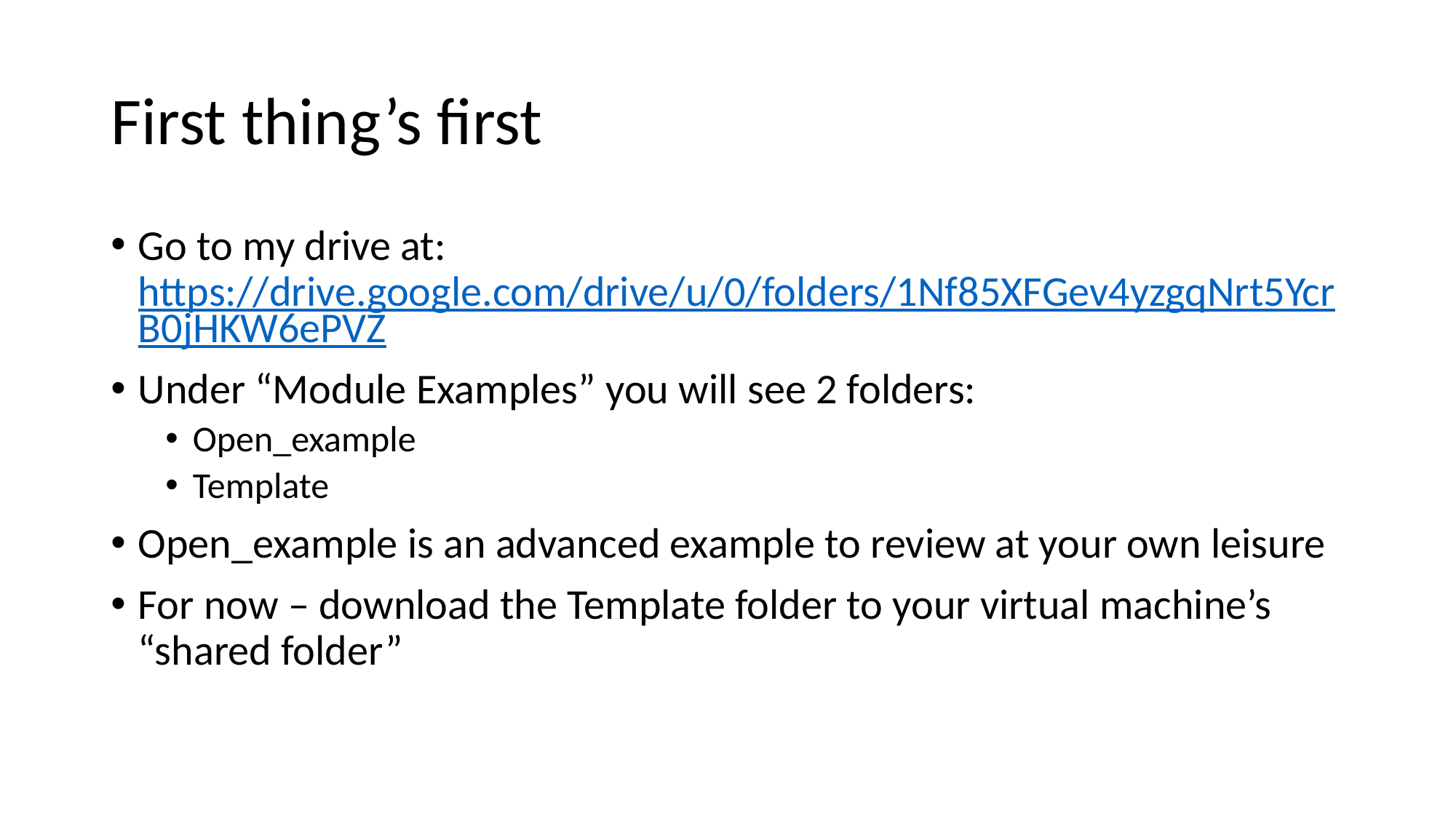

# First thing’s first
Go to my drive at: https://drive.google.com/drive/u/0/folders/1Nf85XFGev4yzgqNrt5YcrB0jHKW6ePVZ
Under “Module Examples” you will see 2 folders:
Open_example
Template
Open_example is an advanced example to review at your own leisure
For now – download the Template folder to your virtual machine’s “shared folder”